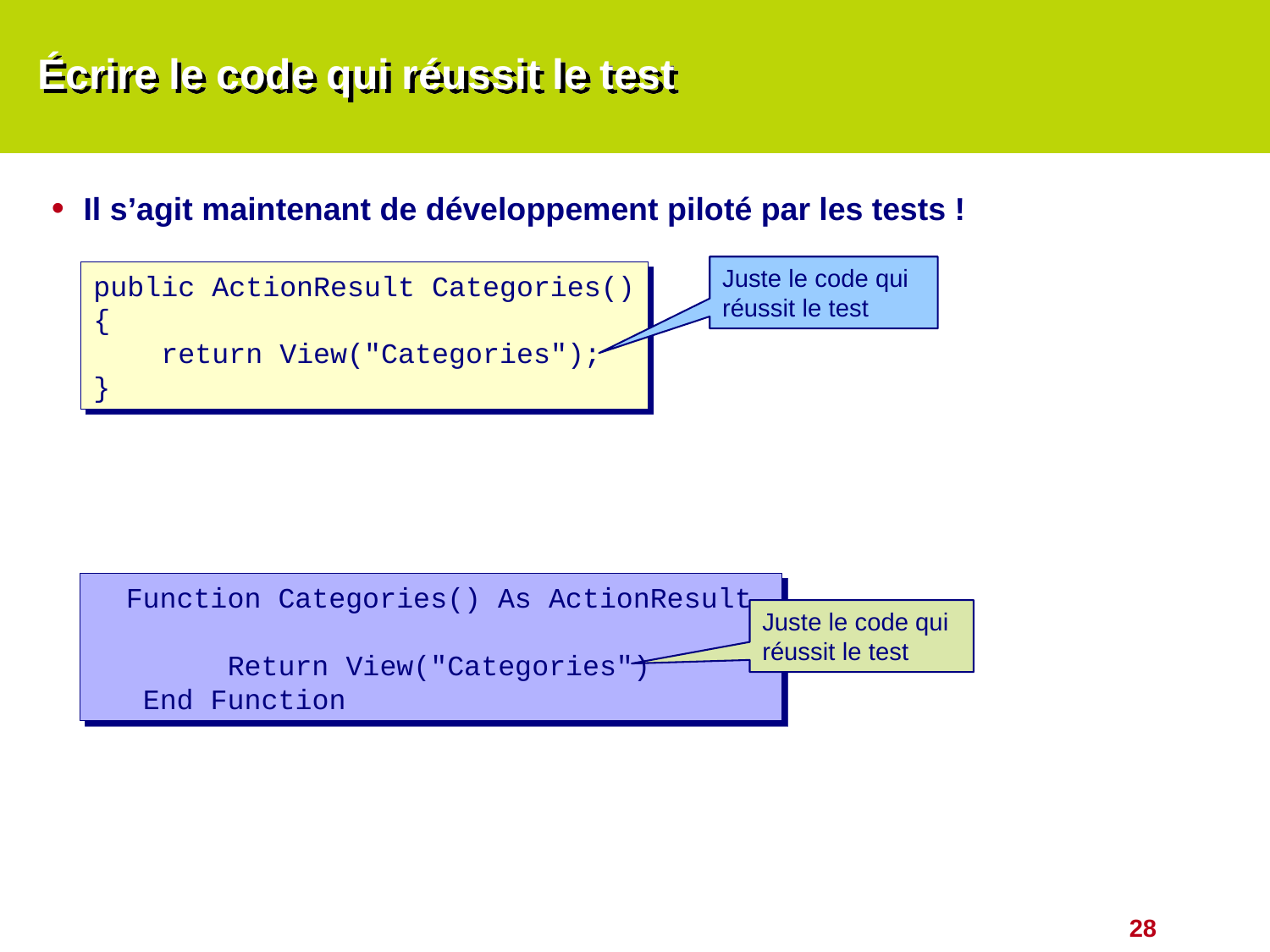

# Écrire le code qui réussit le test
Il s’agit maintenant de développement piloté par les tests !
Juste le code qui réussit le test
public ActionResult Categories()
{
    return View("Categories");
}
  Function Categories() As ActionResult

        Return View("Categories")
   End Function
Juste le code qui réussit le test